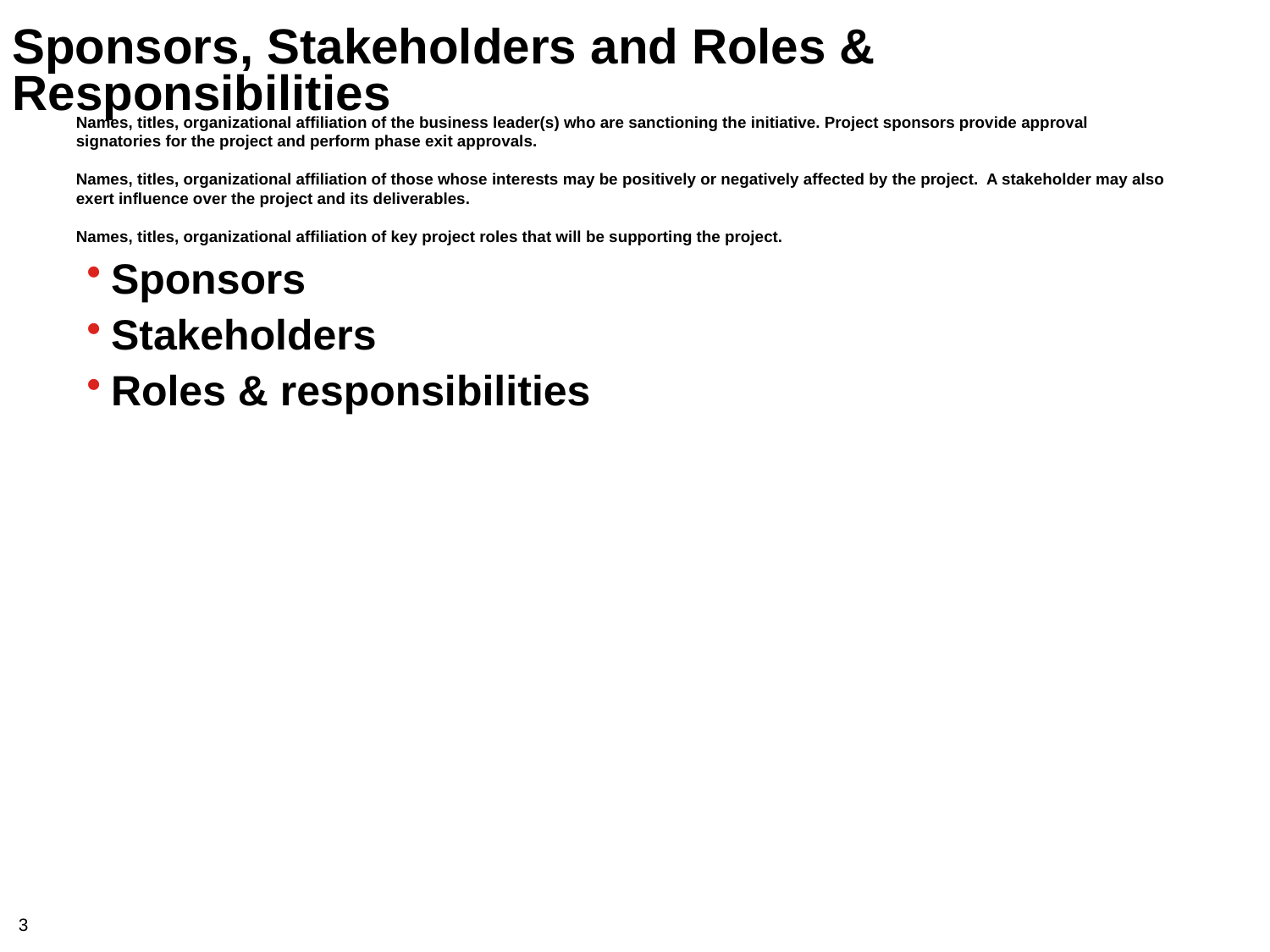

# Sponsors, Stakeholders and Roles & Responsibilities
Names, titles, organizational affiliation of the business leader(s) who are sanctioning the initiative. Project sponsors provide approval signatories for the project and perform phase exit approvals.

Names, titles, organizational affiliation of those whose interests may be positively or negatively affected by the project.  A stakeholder may also exert influence over the project and its deliverables.

Names, titles, organizational affiliation of key project roles that will be supporting the project.

Sponsors
Stakeholders
Roles & responsibilities